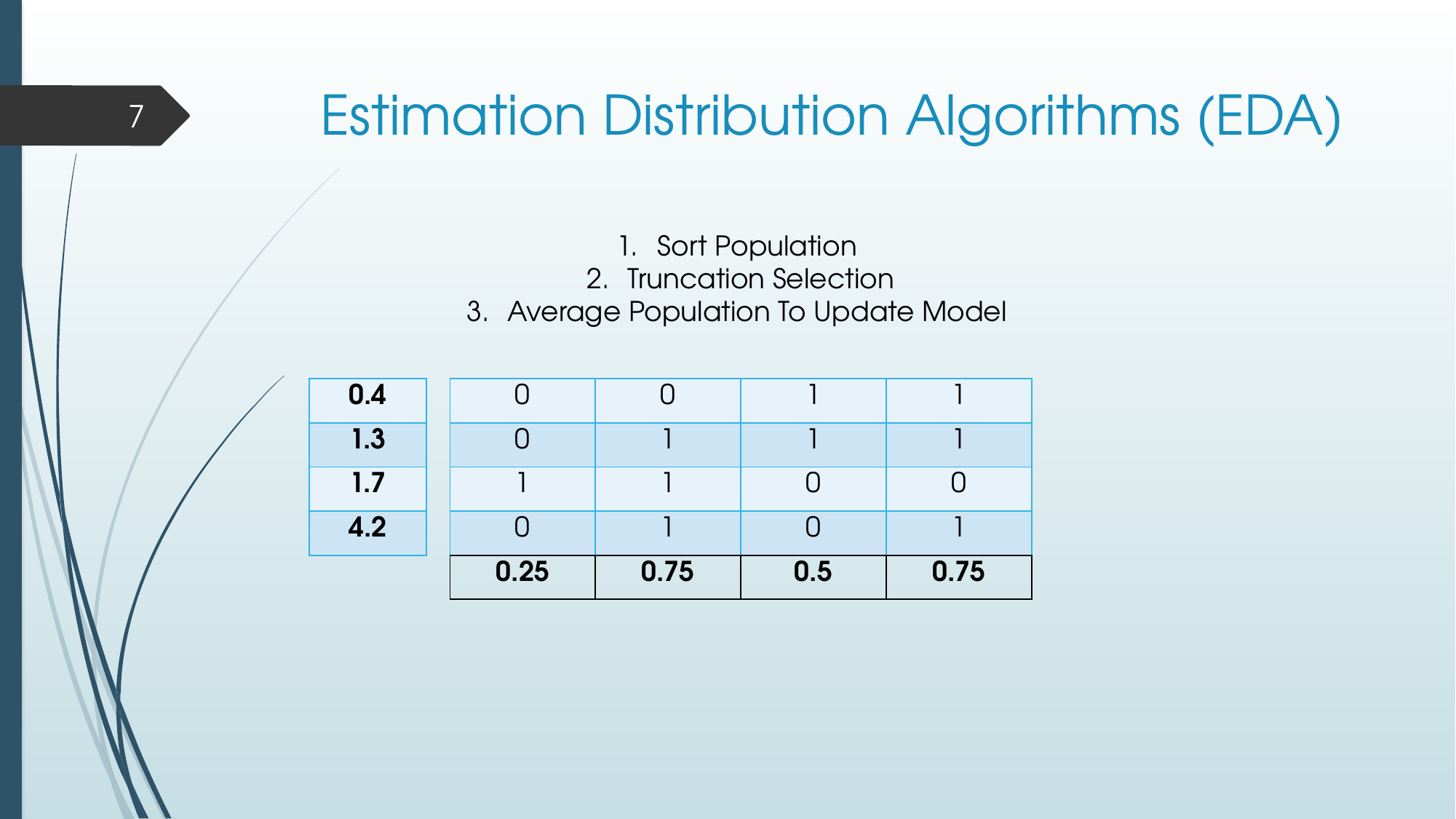

# Estimation Distribution Algorithms (EDA)
7
Sort Population
Truncation Selection
Average Population To Update Model
| 0.4 |
| --- |
| 1.3 |
| 1.7 |
| 4.2 |
| 0 | 0 | 1 | 1 |
| --- | --- | --- | --- |
| 0 | 1 | 1 | 1 |
| 1 | 1 | 0 | 0 |
| 0 | 1 | 0 | 1 |
| 0.25 | 0.75 | 0.5 | 0.75 |
| --- | --- | --- | --- |